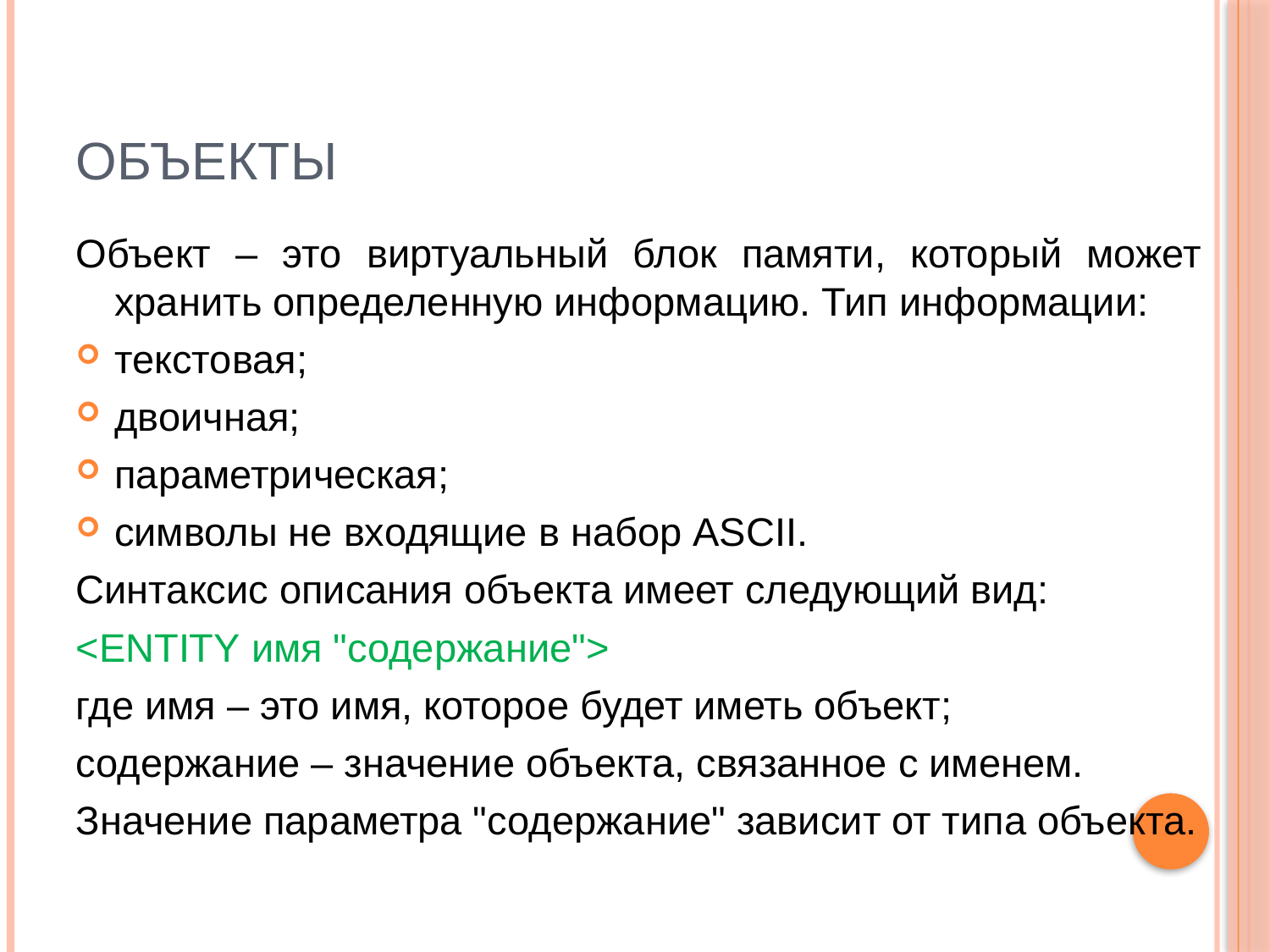

# Объекты
Объект – это виртуальный блок памяти, который может хранить определенную информацию. Тип информации:
текстовая;
двоичная;
параметрическая;
символы не входящие в набор ASCII.
Синтаксис описания объекта имеет следующий вид:
<ENTITY имя "содержание">
где имя – это имя, которое будет иметь объект;
содержание – значение объекта, связанное с именем.
Значение параметра "содержание" зависит от типа объекта.